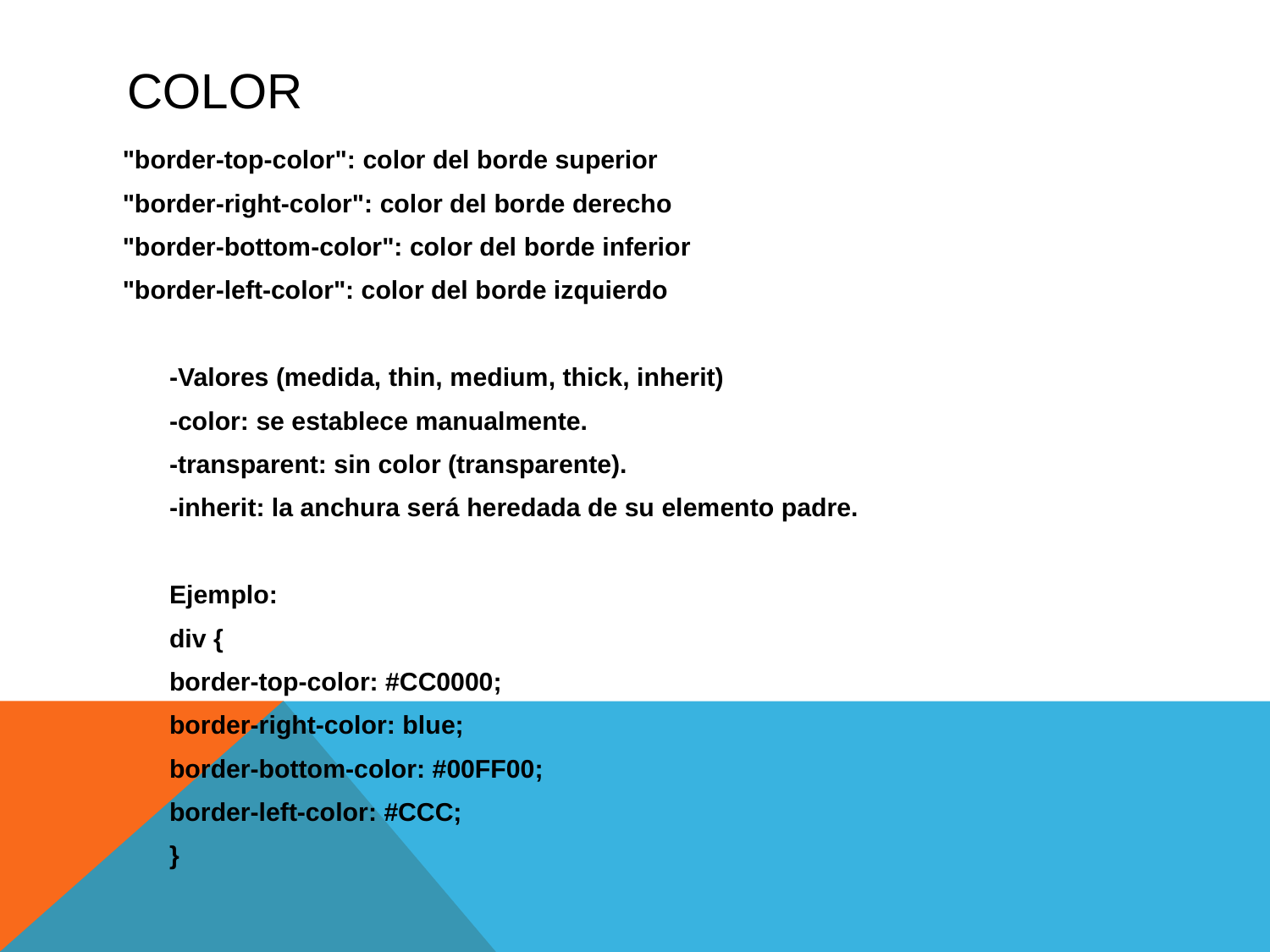

# Color
"border-top-color": color del borde superior
"border-right-color": color del borde derecho
"border-bottom-color": color del borde inferior
"border-left-color": color del borde izquierdo

	-Valores (medida, thin, medium, thick, inherit)
		-color: se establece manualmente.
		-transparent: sin color (transparente).
		-inherit: la anchura será heredada de su elemento padre.

	Ejemplo:
	div {
		border-top-color: #CC0000;
      		border-right-color: blue;
      		border-bottom-color: #00FF00;
      		border-left-color: #CCC;
	}